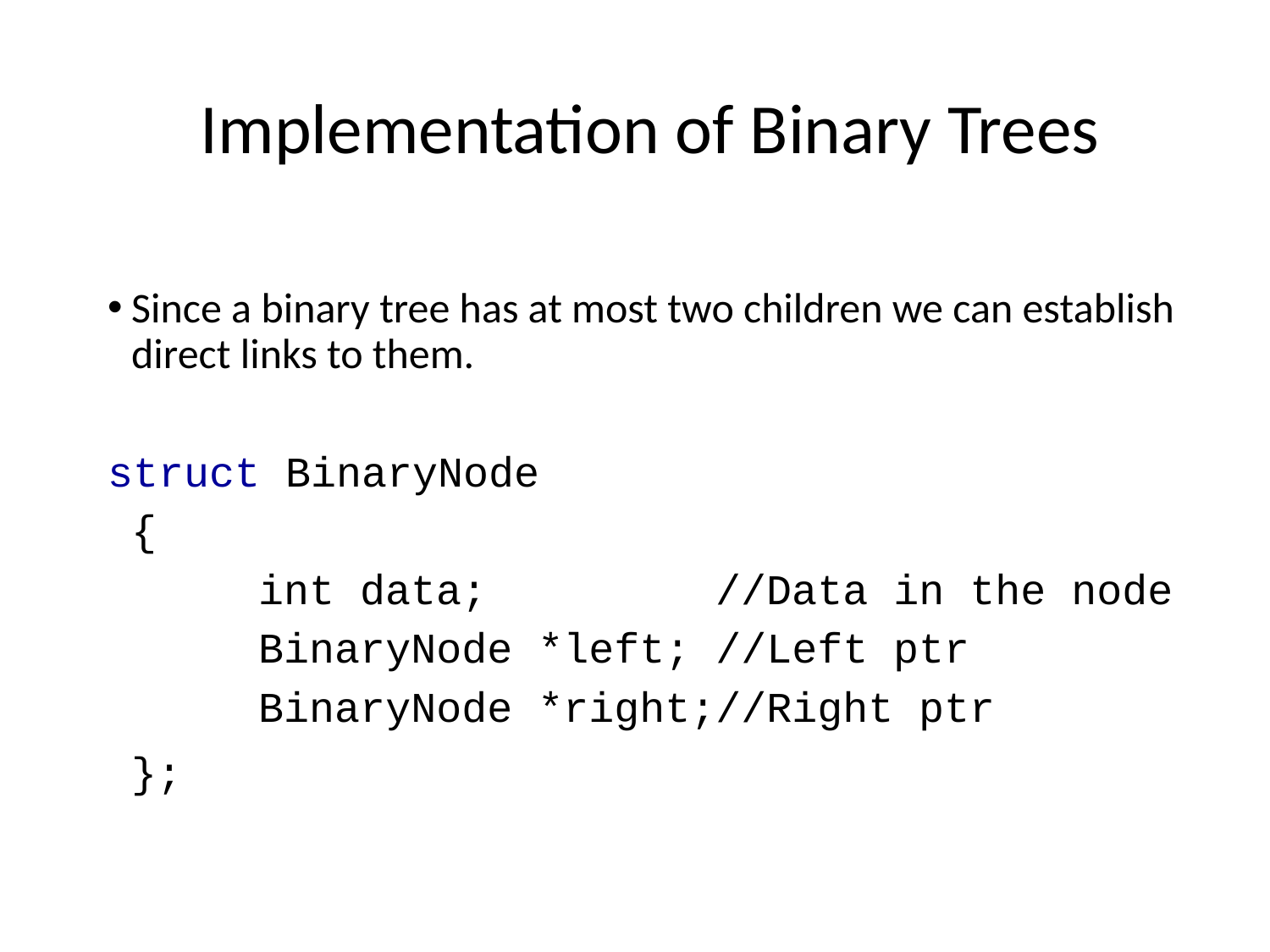

Implementation of Binary Trees
Since a binary tree has at most two children we can establish direct links to them.

struct BinaryNode
	{
		int data;	        //Data in the node
		BinaryNode *left; //Left ptr
		BinaryNode *right;//Right ptr
	};